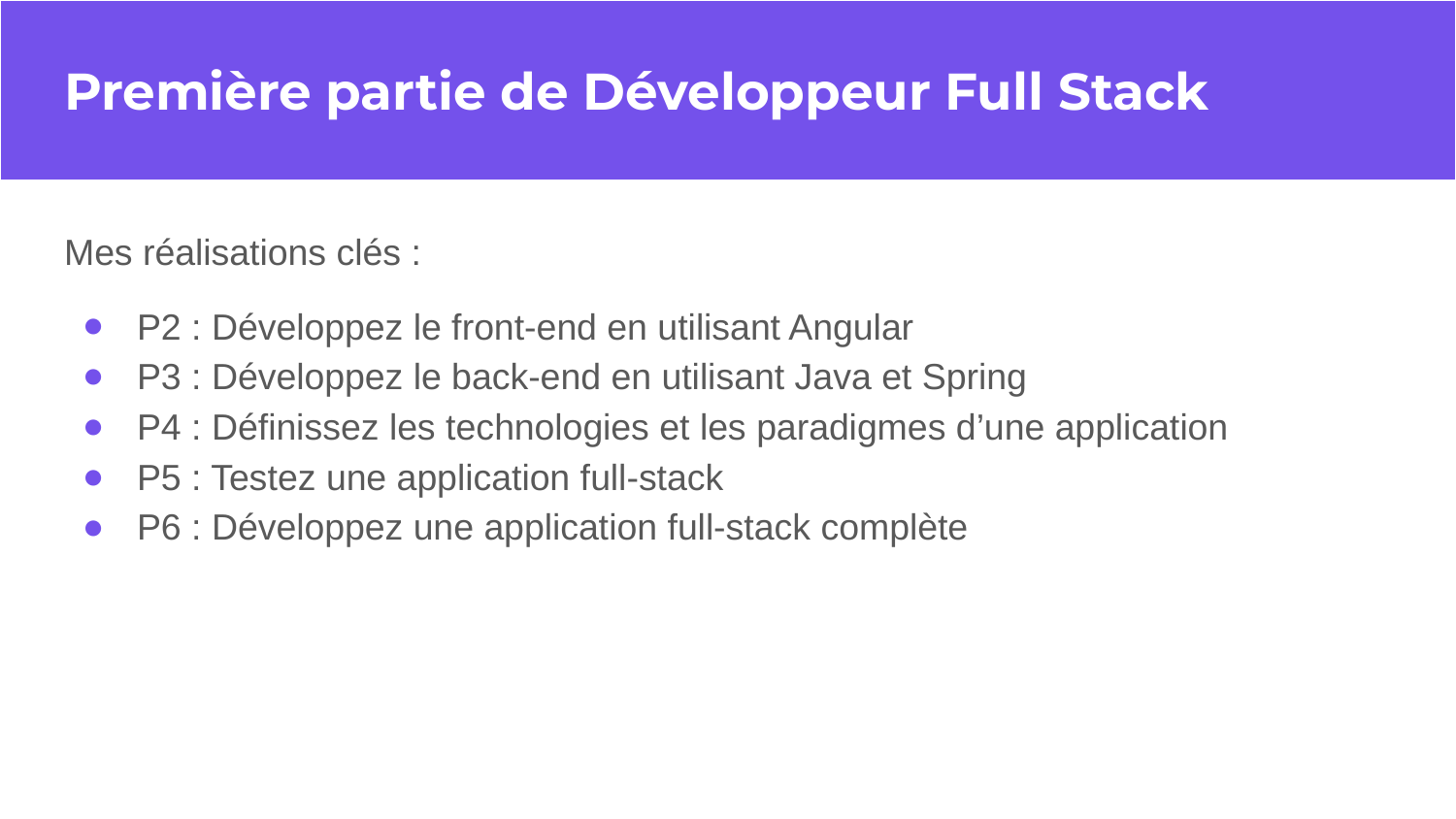

# Première partie de Développeur Full Stack
Mes réalisations clés :
P2 : Développez le front-end en utilisant Angular
P3 : Développez le back-end en utilisant Java et Spring
P4 : Définissez les technologies et les paradigmes d’une application
P5 : Testez une application full-stack
P6 : Développez une application full-stack complète